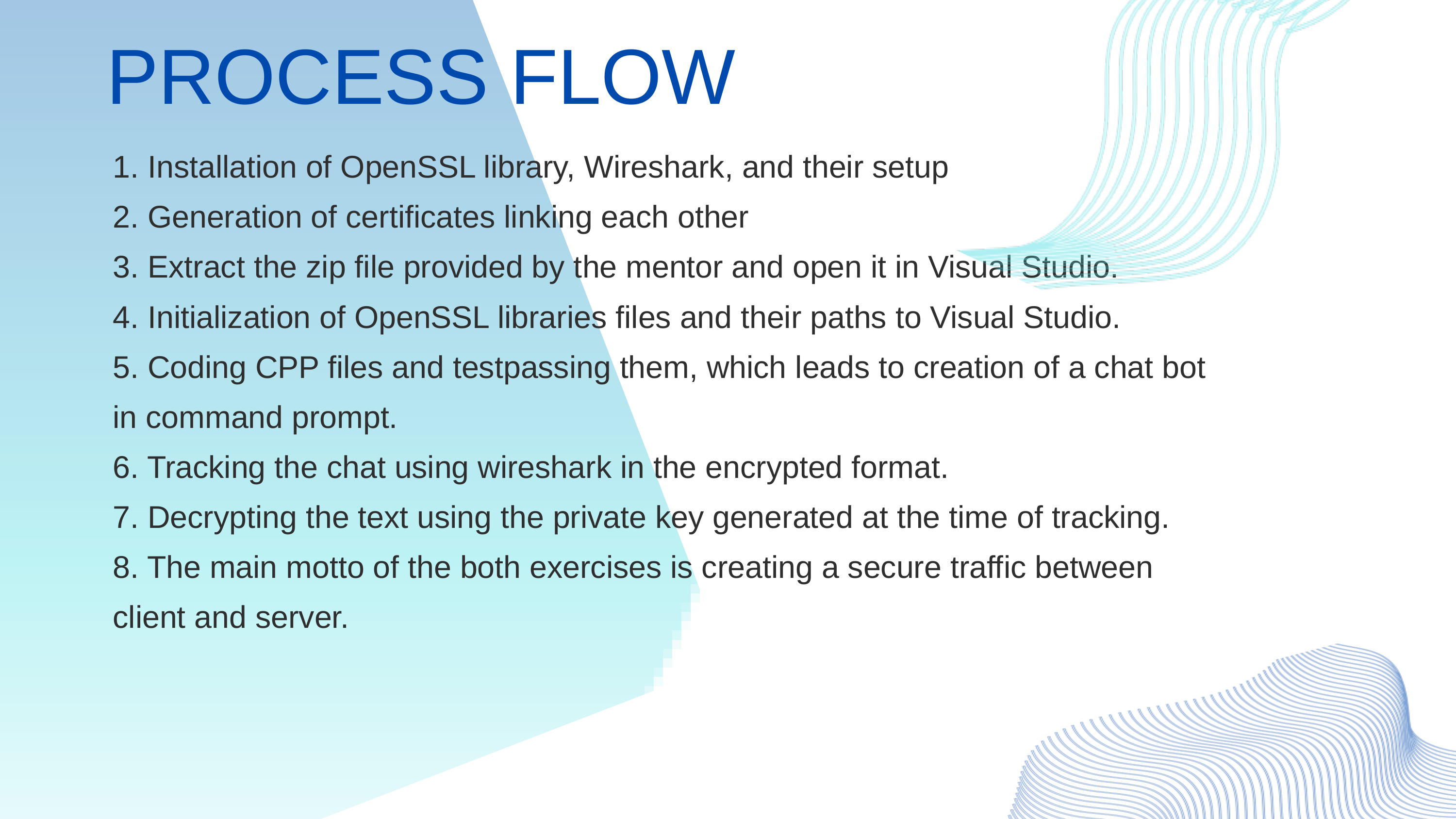

PROCESS FLOW
1. Installation of OpenSSL library, Wireshark, and their setup
2. Generation of certificates linking each other
3. Extract the zip file provided by the mentor and open it in Visual Studio.
4. Initialization of OpenSSL libraries files and their paths to Visual Studio.
5. Coding CPP files and testpassing them, which leads to creation of a chat bot in command prompt.
6. Tracking the chat using wireshark in the encrypted format.
7. Decrypting the text using the private key generated at the time of tracking.
8. The main motto of the both exercises is creating a secure traffic between client and server.